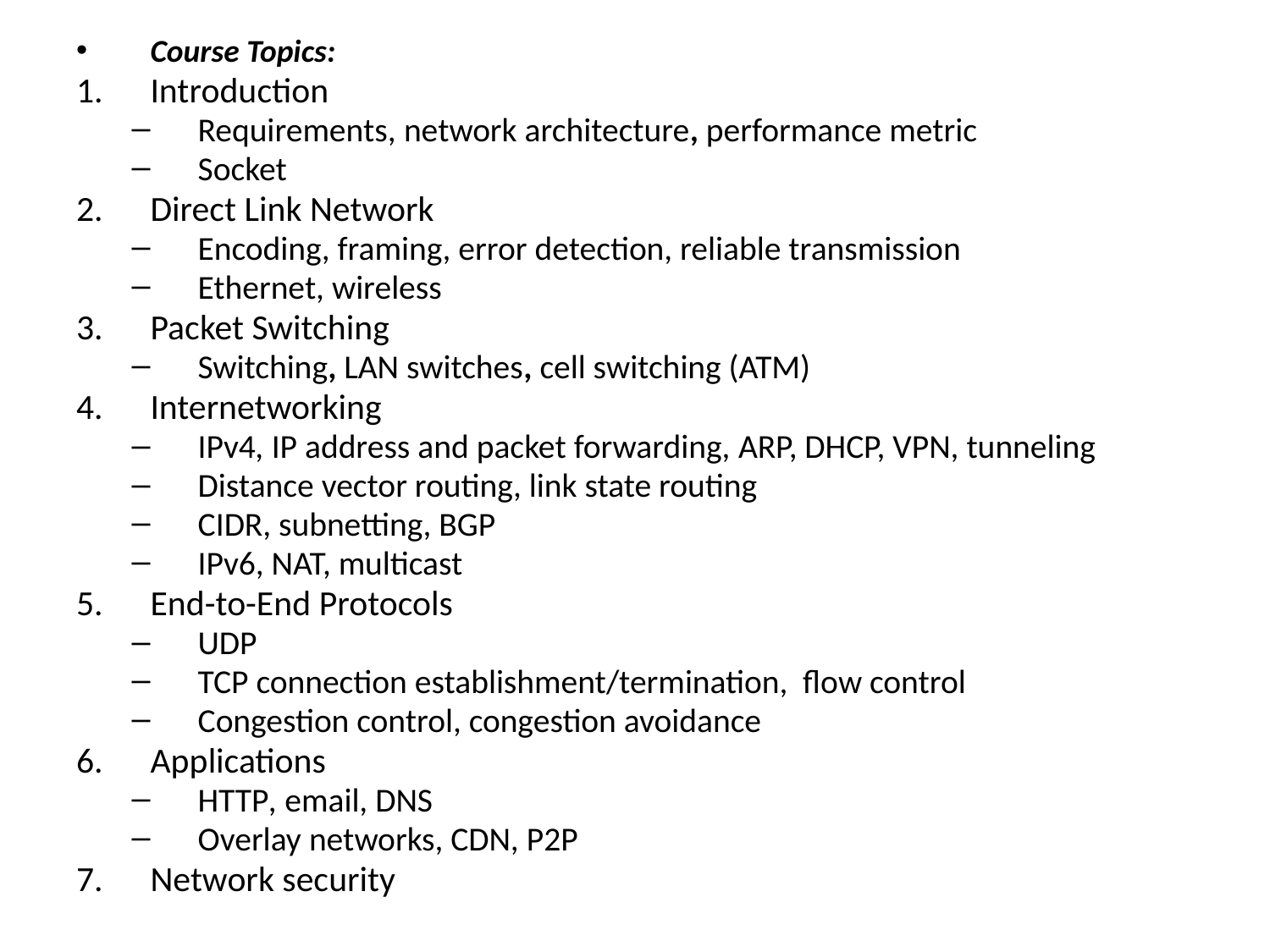

Course Topics:
Introduction
Requirements, network architecture, performance metric
Socket
Direct Link Network
Encoding, framing, error detection, reliable transmission
Ethernet, wireless
Packet Switching
Switching, LAN switches, cell switching (ATM)
Internetworking
IPv4, IP address and packet forwarding, ARP, DHCP, VPN, tunneling
Distance vector routing, link state routing
CIDR, subnetting, BGP
IPv6, NAT, multicast
End-to-End Protocols
UDP
TCP connection establishment/termination,  flow control
Congestion control, congestion avoidance
Applications
HTTP, email, DNS
Overlay networks, CDN, P2P
Network security